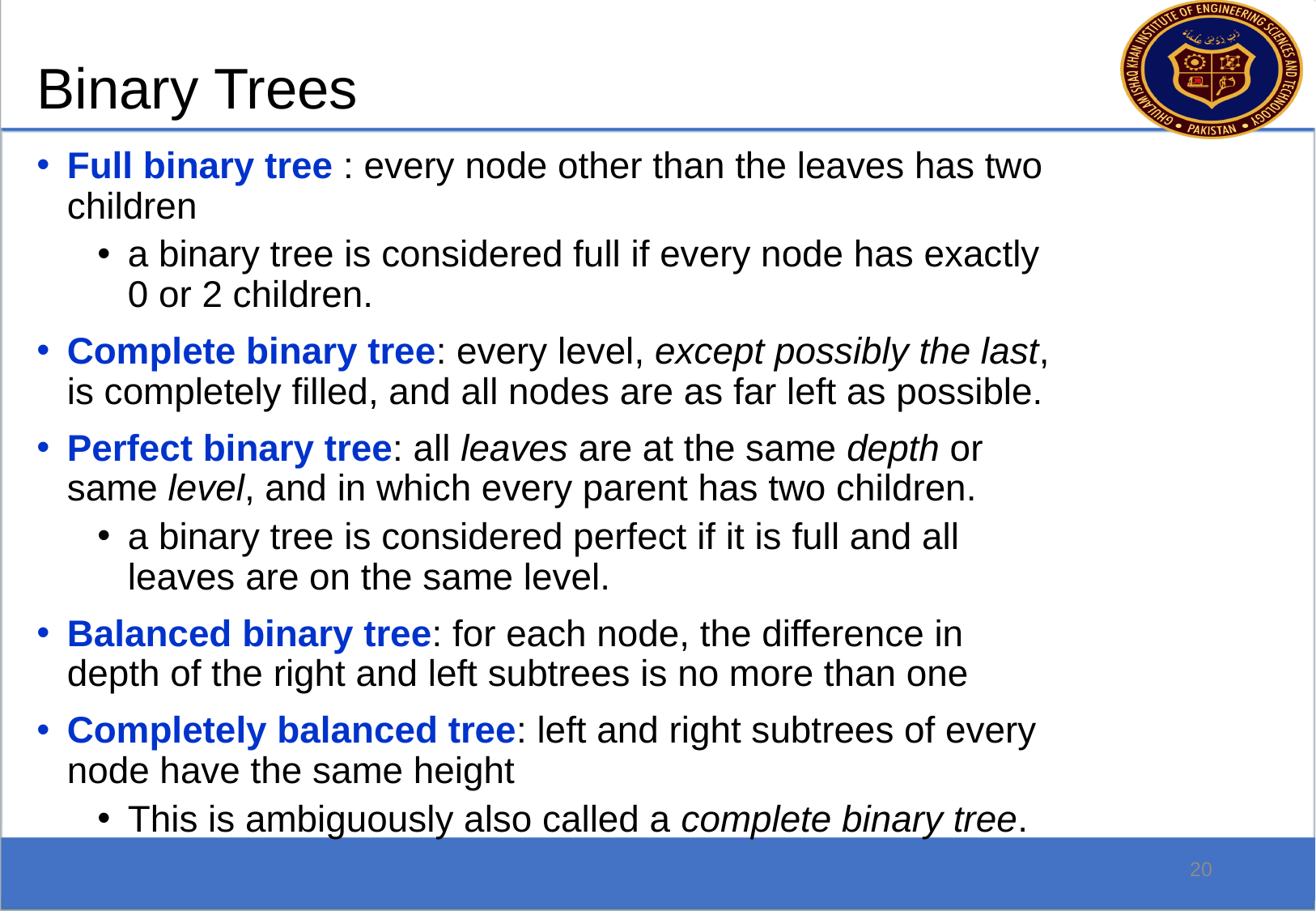

Binary Trees
Full binary tree : every node other than the leaves has two children
a binary tree is considered full if every node has exactly 0 or 2 children.
Complete binary tree: every level, except possibly the last, is completely filled, and all nodes are as far left as possible.
Perfect binary tree: all leaves are at the same depth or same level, and in which every parent has two children.
a binary tree is considered perfect if it is full and all leaves are on the same level.
Balanced binary tree: for each node, the difference in depth of the right and left subtrees is no more than one
Completely balanced tree: left and right subtrees of every node have the same height
This is ambiguously also called a complete binary tree.
20